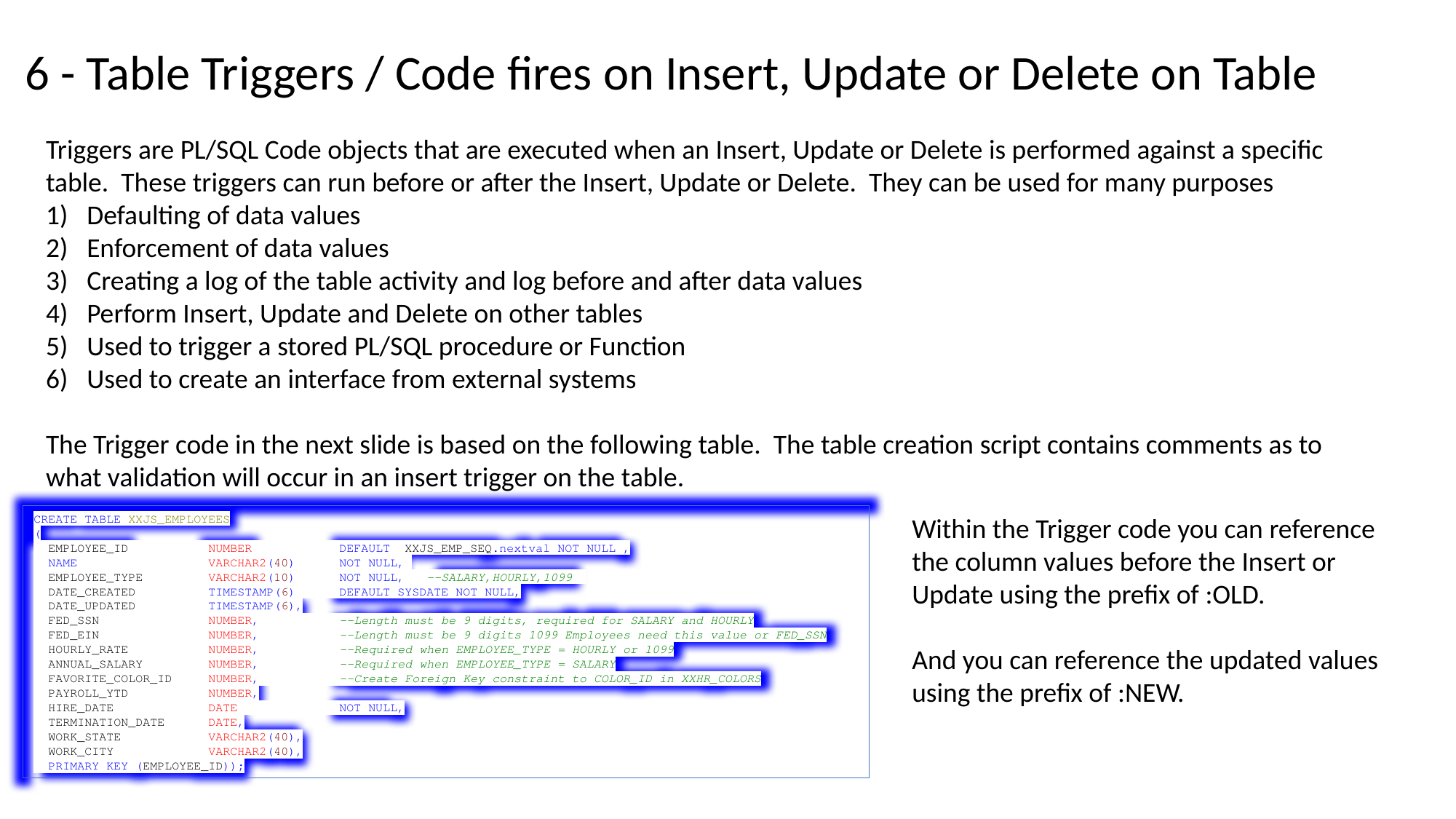

# 6 - Table Triggers / Code fires on Insert, Update or Delete on Table
Triggers are PL/SQL Code objects that are executed when an Insert, Update or Delete is performed against a specific table.  These triggers can run before or after the Insert, Update or Delete.  They can be used for many purposes
Defaulting of data values
Enforcement of data values
Creating a log of the table activity and log before and after data values
Perform Insert, Update and Delete on other tables
Used to trigger a stored PL/SQL procedure or Function
Used to create an interface from external systems

The Trigger code in the next slide is based on the following table.  The table creation script contains comments as to what validation will occur in an insert trigger on the table.
CREATE TABLE XXJS_EMPLOYEES
(
  EMPLOYEE_ID           NUMBER            DEFAULT  XXJS_EMP_SEQ.nextval NOT NULL ,
  NAME                  VARCHAR2(40)      NOT NULL,
  EMPLOYEE_TYPE         VARCHAR2(10)      NOT NULL,   --SALARY,HOURLY,1099
  DATE_CREATED          TIMESTAMP(6)      DEFAULT SYSDATE NOT NULL,
  DATE_UPDATED          TIMESTAMP(6),
  FED_SSN               NUMBER,           --Length must be 9 digits, required for SALARY and HOURLY
  FED_EIN               NUMBER,           --Length must be 9 digits 1099 Employees need this value or FED_SSN
  HOURLY_RATE           NUMBER,           --Required when EMPLOYEE_TYPE = HOURLY or 1099
  ANNUAL_SALARY         NUMBER,           --Required when EMPLOYEE_TYPE = SALARY
  FAVORITE_COLOR_ID     NUMBER,           --Create Foreign Key constraint to COLOR_ID in XXHR_COLORS
  PAYROLL_YTD           NUMBER,
  HIRE_DATE             DATE              NOT NULL,
  TERMINATION_DATE      DATE,
  WORK_STATE            VARCHAR2(40),
  WORK_CITY             VARCHAR2(40),
  PRIMARY KEY (EMPLOYEE_ID));
Within the Trigger code you can reference the column values before the Insert or Update using the prefix of :OLD.

And you can reference the updated values using the prefix of :NEW.